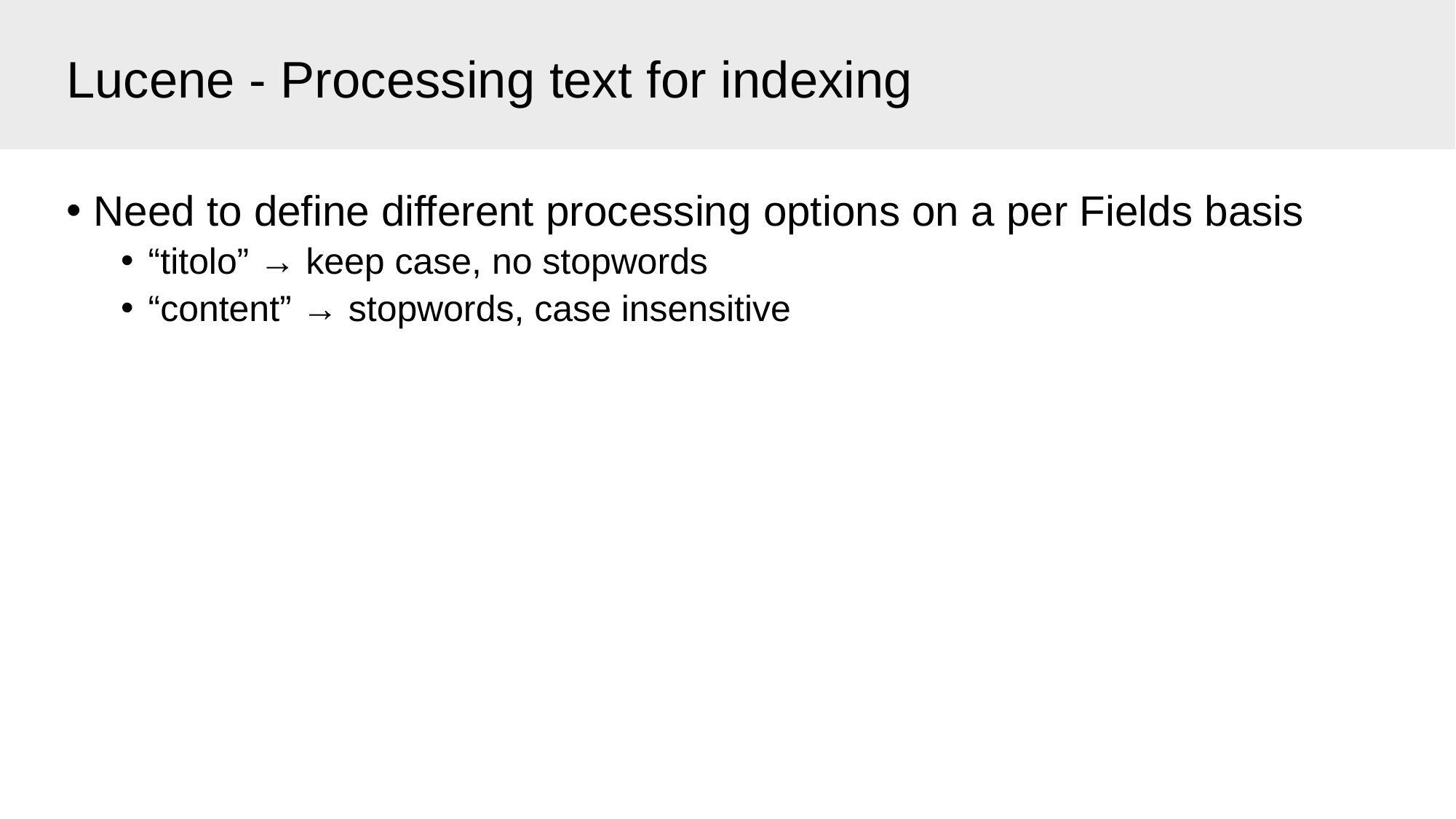

# Lucene - Processing text for indexing

Need to define different processing options on a per Fields basis
“titolo” → keep case, no stopwords
“content” → stopwords, case insensitive